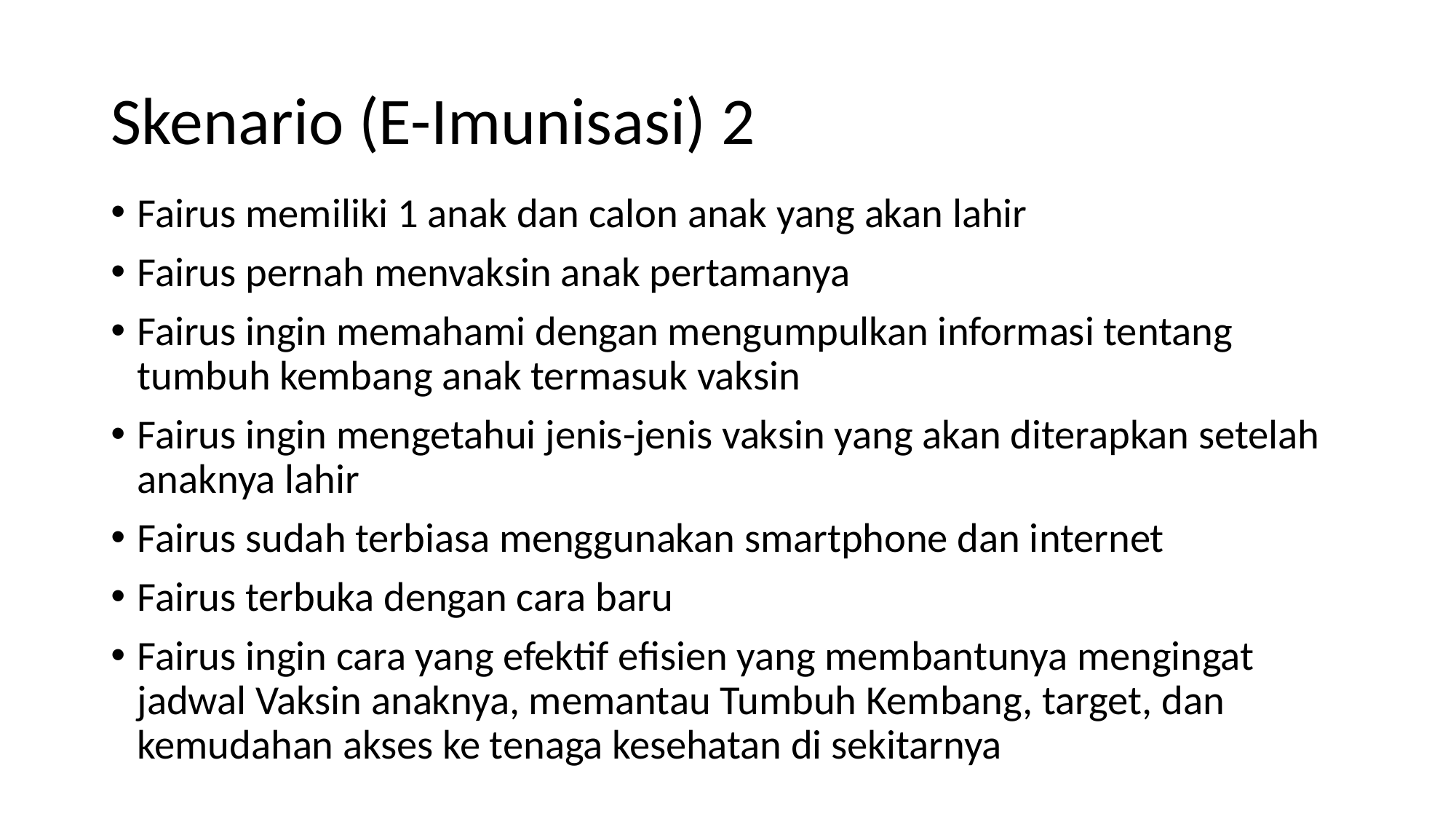

# Skenario (E-Imunisasi) 2
Fairus memiliki 1 anak dan calon anak yang akan lahir
Fairus pernah menvaksin anak pertamanya
Fairus ingin memahami dengan mengumpulkan informasi tentang tumbuh kembang anak termasuk vaksin
Fairus ingin mengetahui jenis-jenis vaksin yang akan diterapkan setelah anaknya lahir
Fairus sudah terbiasa menggunakan smartphone dan internet
Fairus terbuka dengan cara baru
Fairus ingin cara yang efektif efisien yang membantunya mengingat jadwal Vaksin anaknya, memantau Tumbuh Kembang, target, dan kemudahan akses ke tenaga kesehatan di sekitarnya